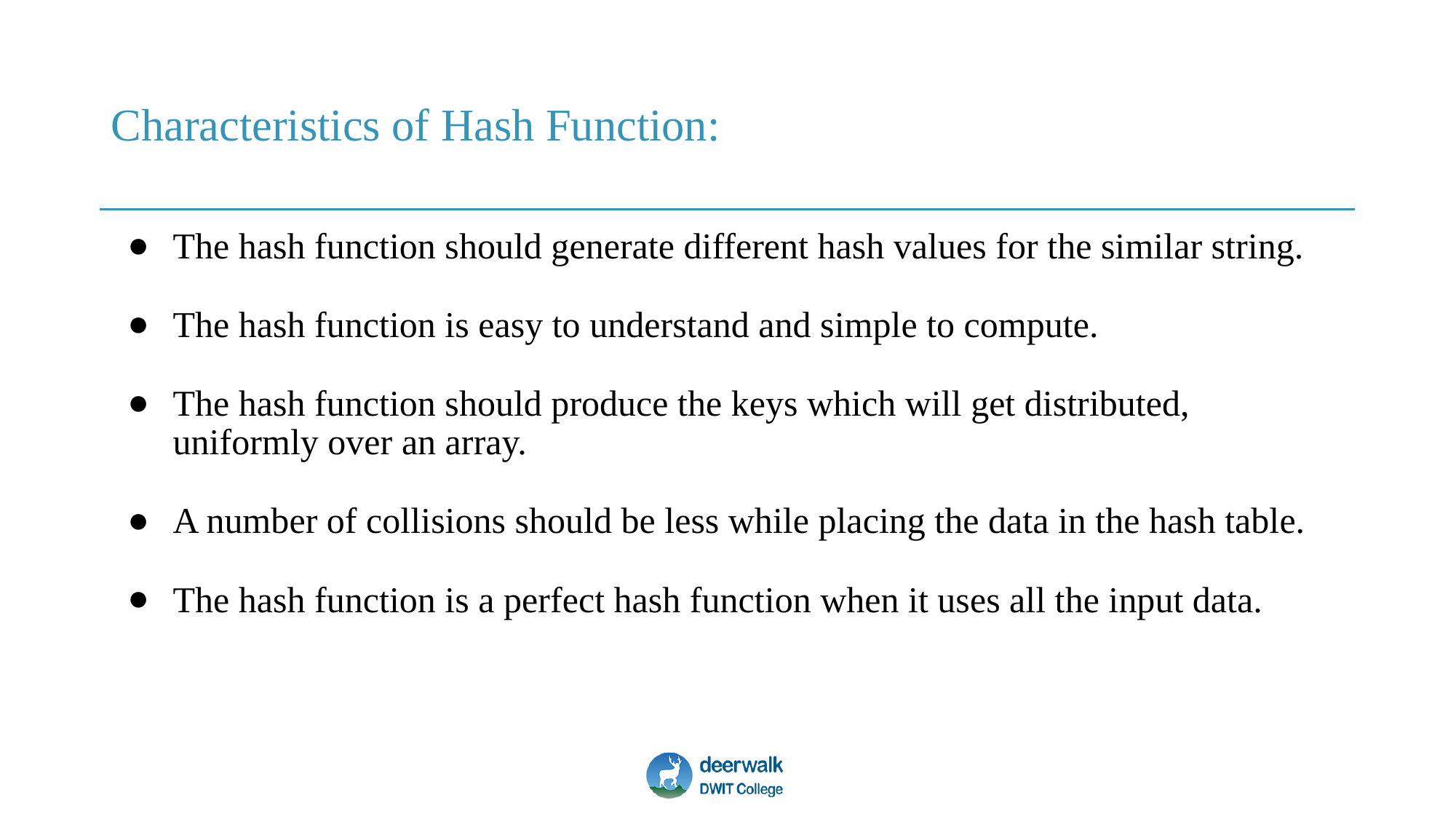

# Characteristics of Hash Function:
The hash function should generate different hash values for the similar string.

The hash function is easy to understand and simple to compute.

The hash function should produce the keys which will get distributed, uniformly over an array.

A number of collisions should be less while placing the data in the hash table.

The hash function is a perfect hash function when it uses all the input data.